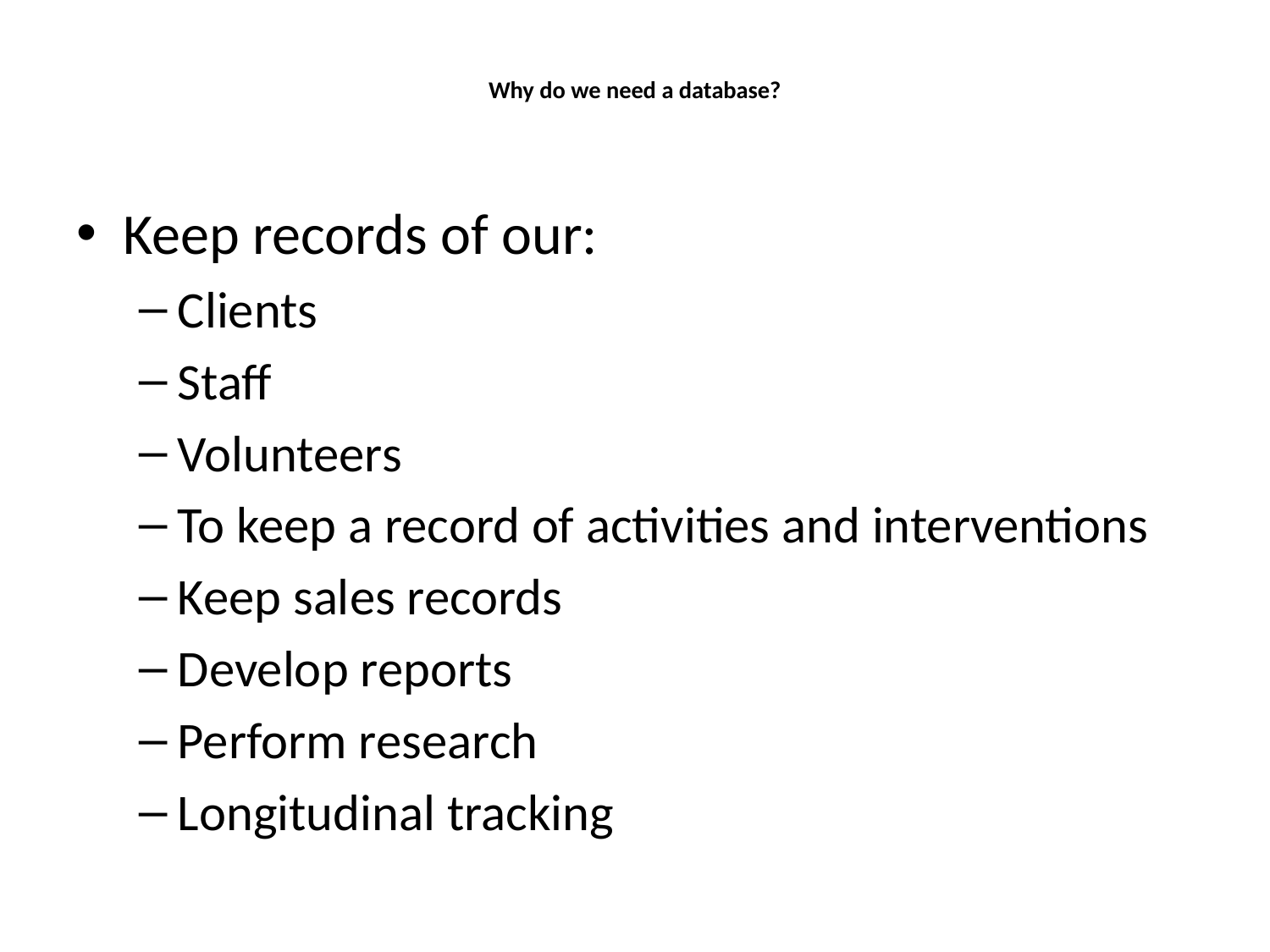

# Why do we need a database?
Keep records of our:
Clients
Staff
Volunteers
To keep a record of activities and interventions
Keep sales records
Develop reports
Perform research
Longitudinal tracking